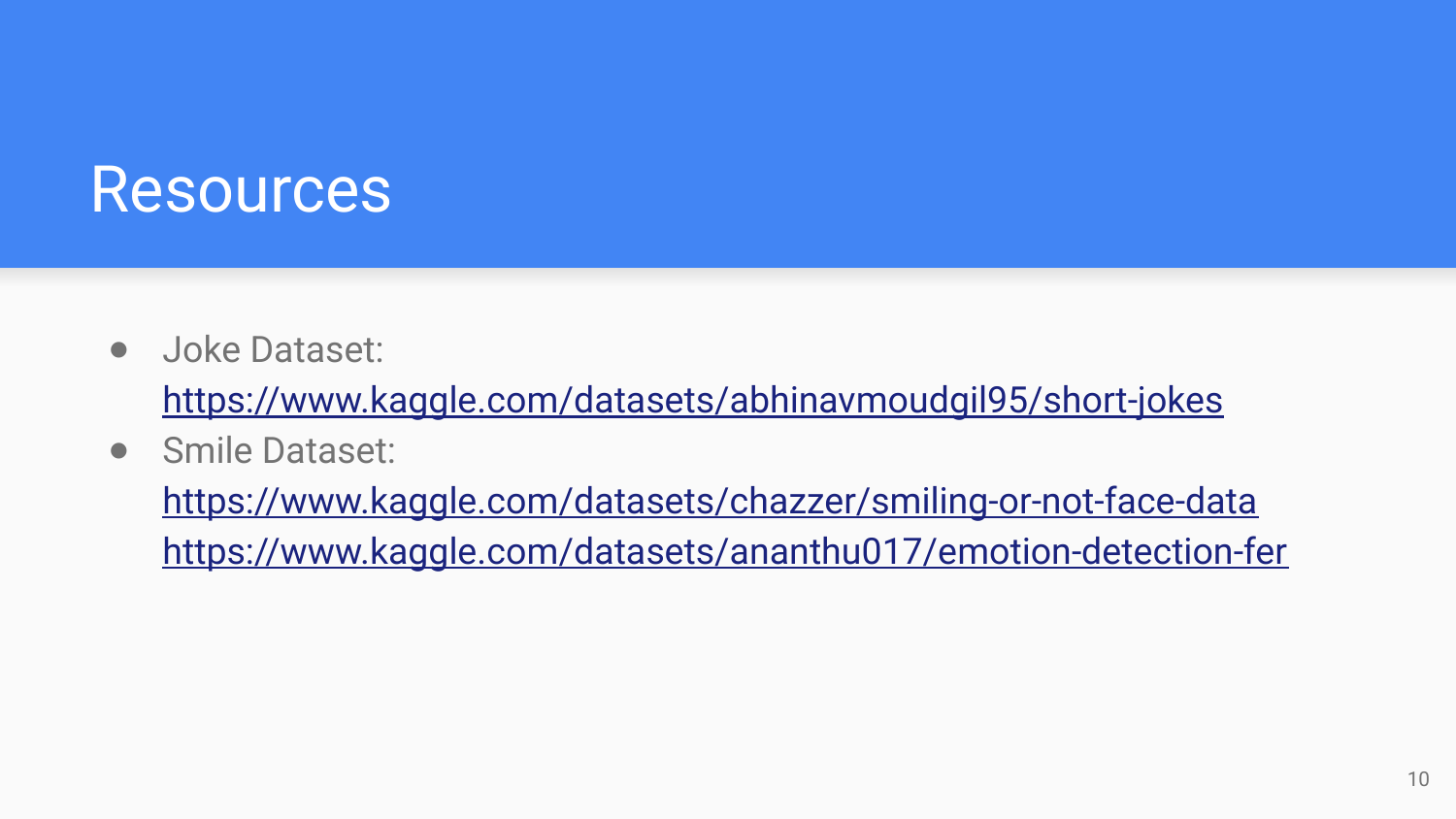

# Resources
Joke Dataset: https://www.kaggle.com/datasets/abhinavmoudgil95/short-jokes
Smile Dataset:
https://www.kaggle.com/datasets/chazzer/smiling-or-not-face-data
https://www.kaggle.com/datasets/ananthu017/emotion-detection-fer
10